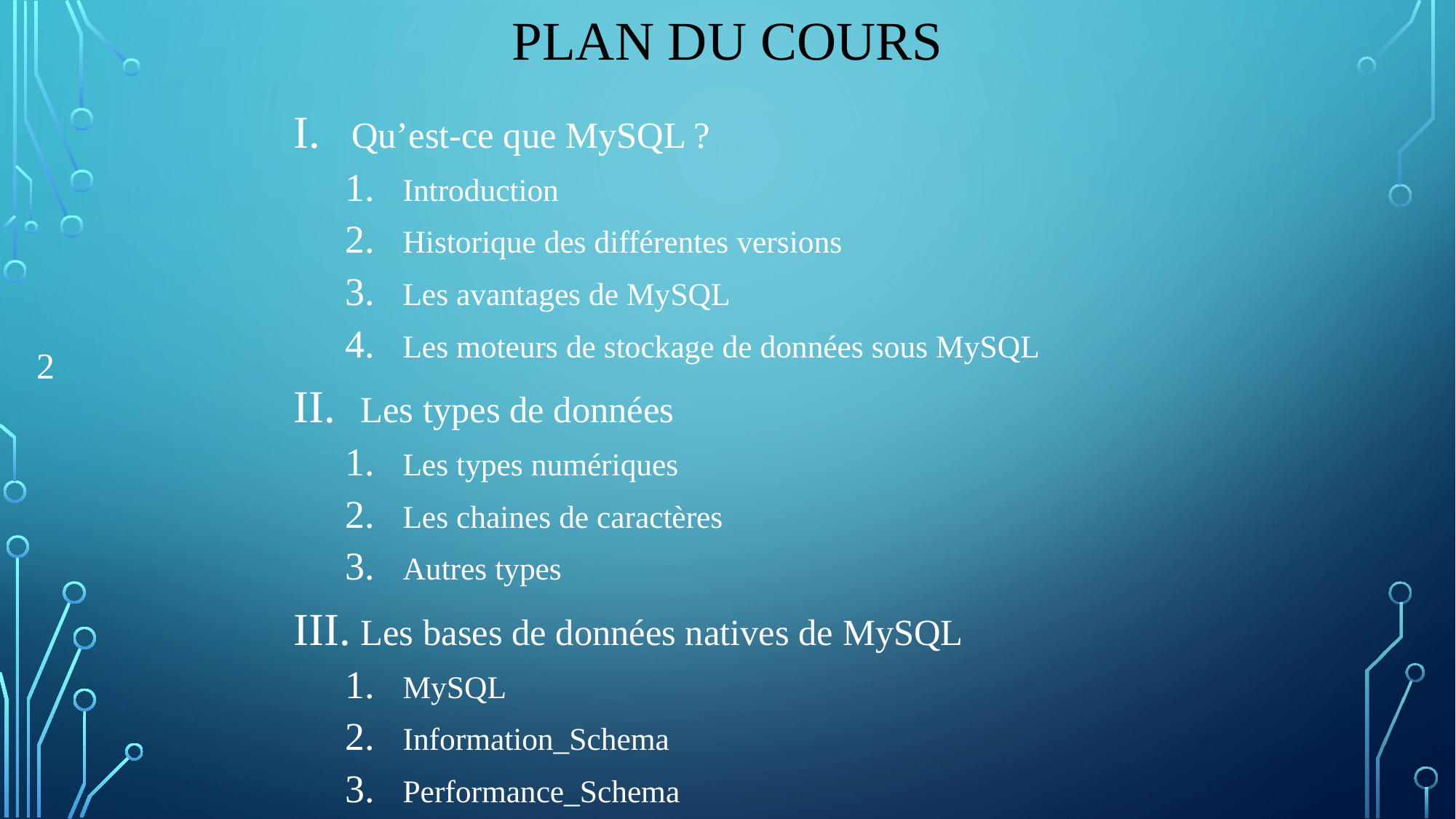

# Plan du cours
Qu’est-ce que MySQL ?
Introduction
Historique des différentes versions
Les avantages de MySQL
Les moteurs de stockage de données sous MySQL
 Les types de données
Les types numériques
Les chaines de caractères
Autres types
 Les bases de données natives de MySQL
MySQL
Information_Schema
Performance_Schema
2